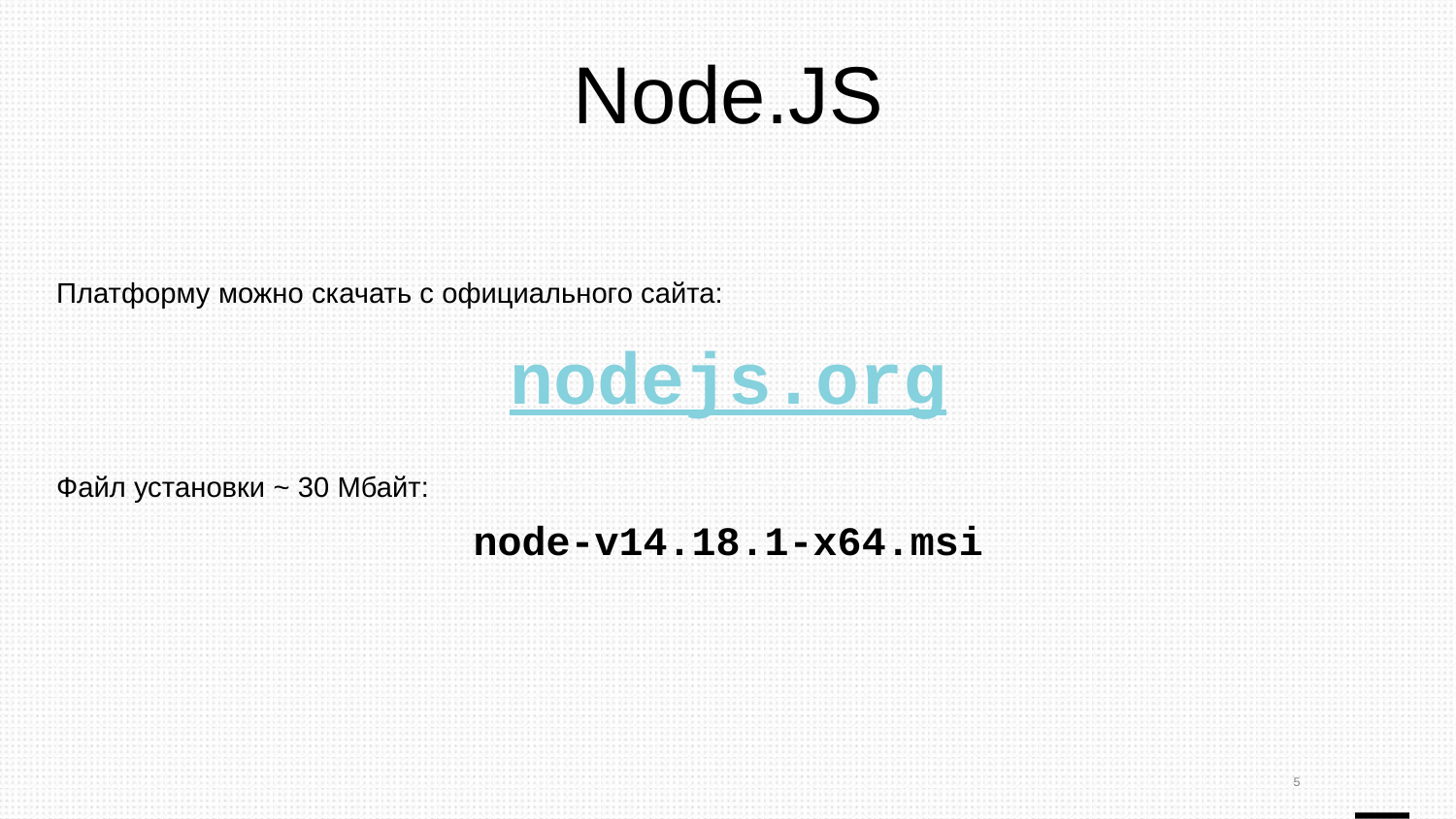

Node.JS

Платформу можно скачать с официального сайта:
nodejs.org

Файл установки ~ 30 Мбайт:
node-v14.18.1-x64.msi

5